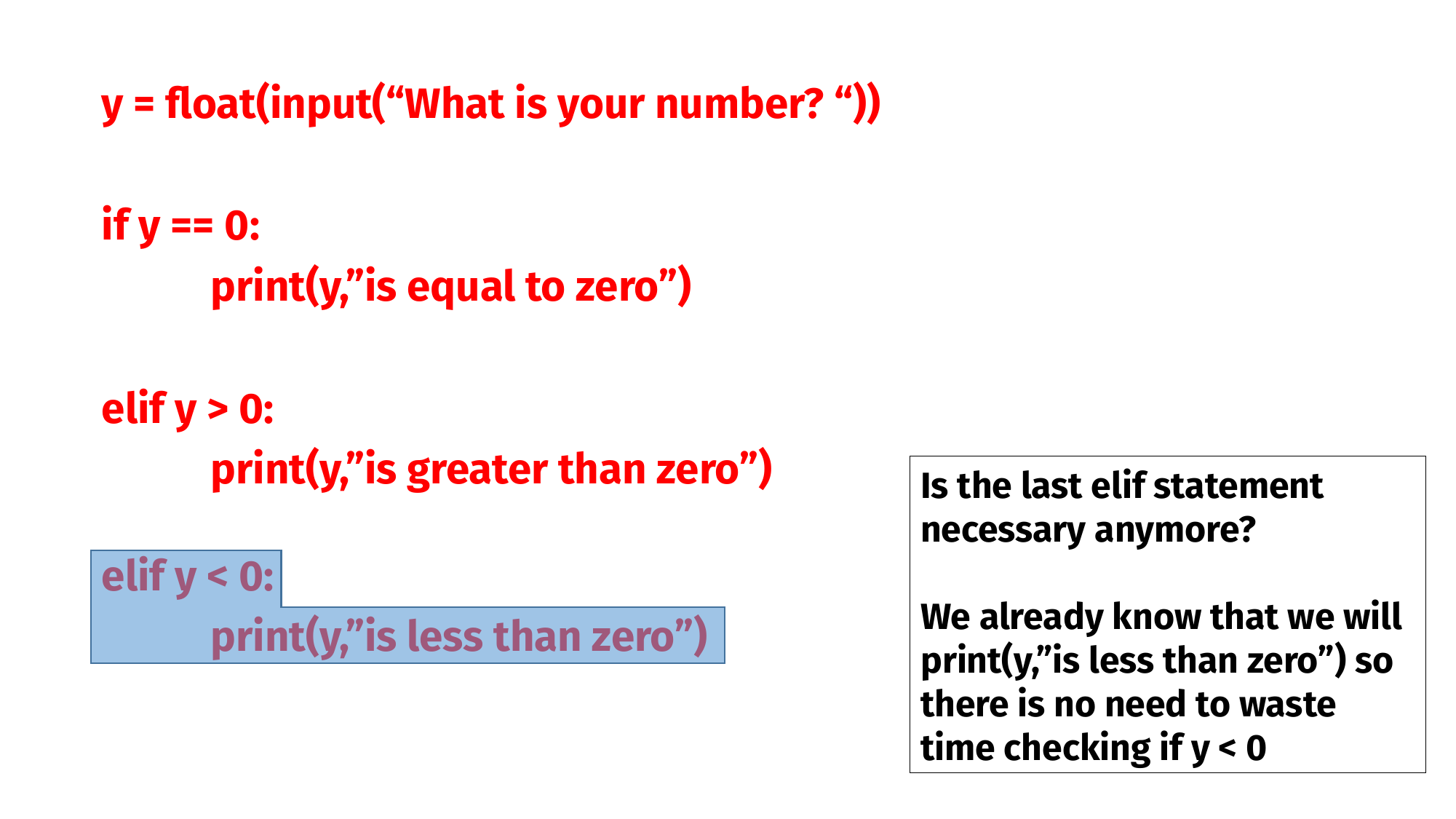

y = float(input(“What is your number? “))

if y == 0:
	print(y,”is equal to zero”)

elif y > 0:
	print(y,”is greater than zero”)
elif y < 0:
	print(y,”is less than zero”)

Is the last elif statement necessary anymore?

We already know that we will print(y,”is less than zero”) so there is no need to waste time checking if y < 0